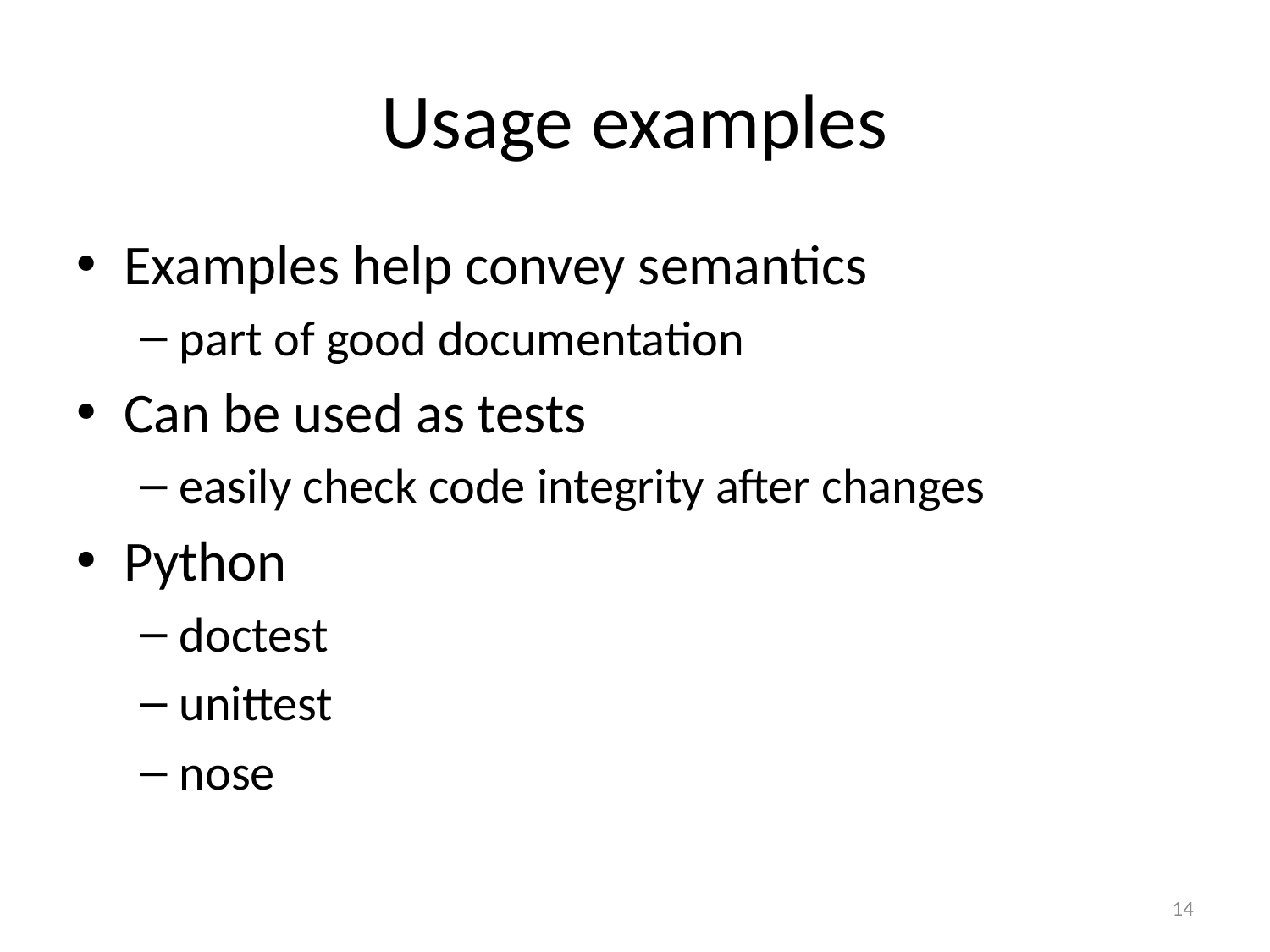

# Usage examples
Examples help convey semantics
part of good documentation
Can be used as tests
easily check code integrity after changes
Python
doctest
unittest
nose
14